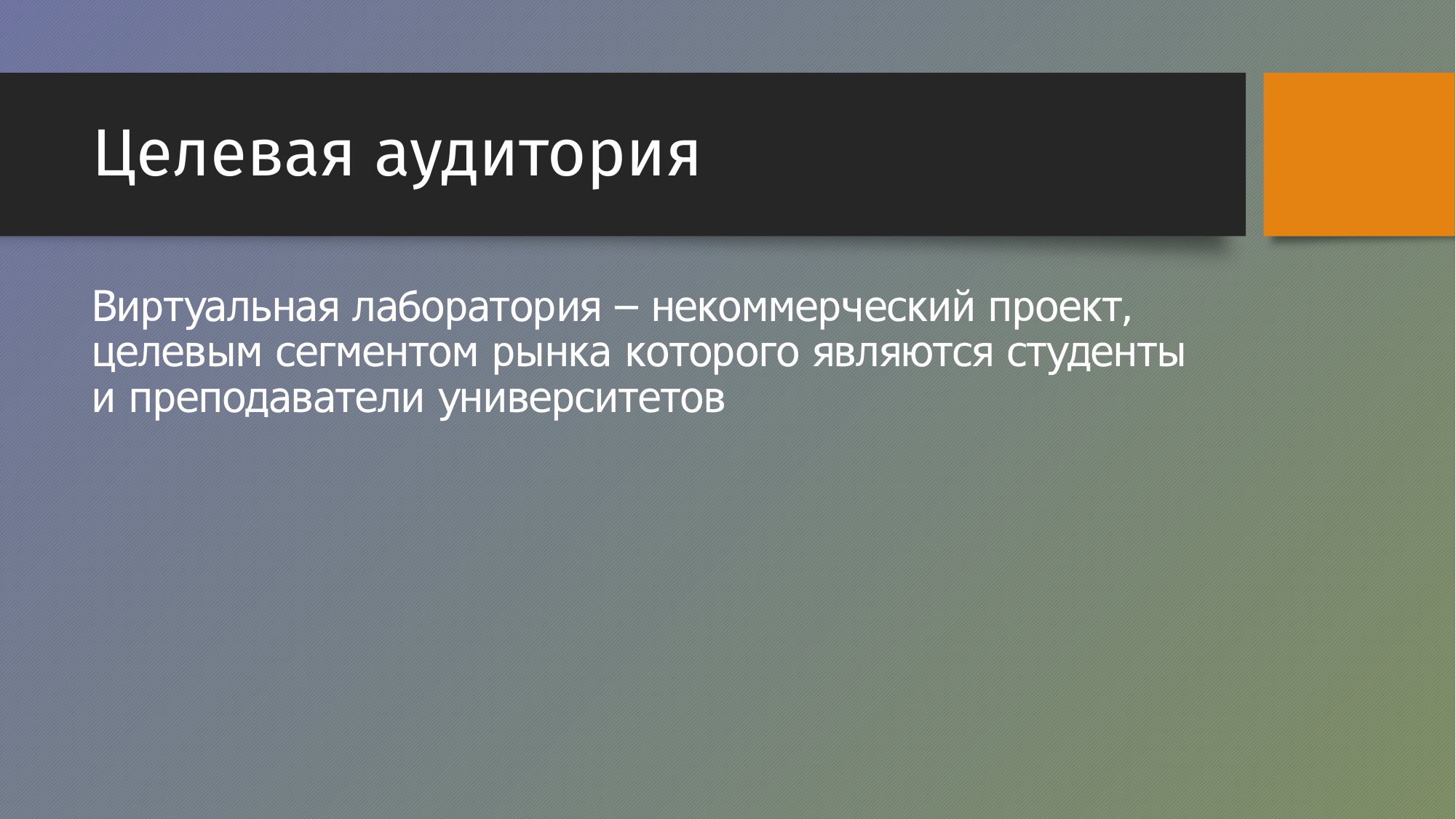

# Целевая аудитория
Виртуальная лаборатория – некоммерческий проект, целевым сегментом рынка которого являются студенты и преподаватели университетов